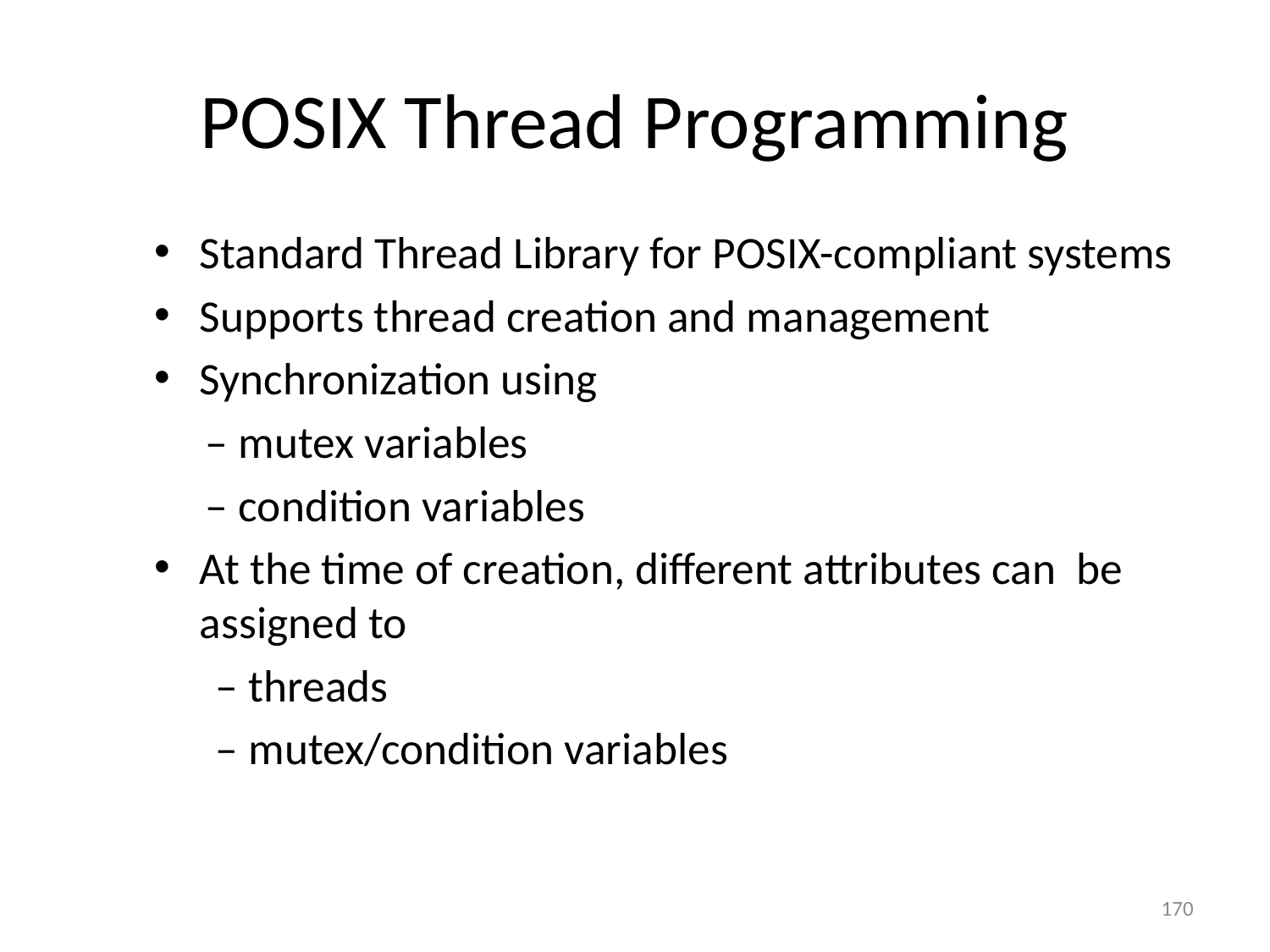

# POSIX Thread Programming
Standard Thread Library for POSIX-compliant systems
Supports thread creation and management
Synchronization using
     – mutex variables
     – condition variables
At the time of creation, different attributes can  be assigned to
      – threads
      – mutex/condition variables
170